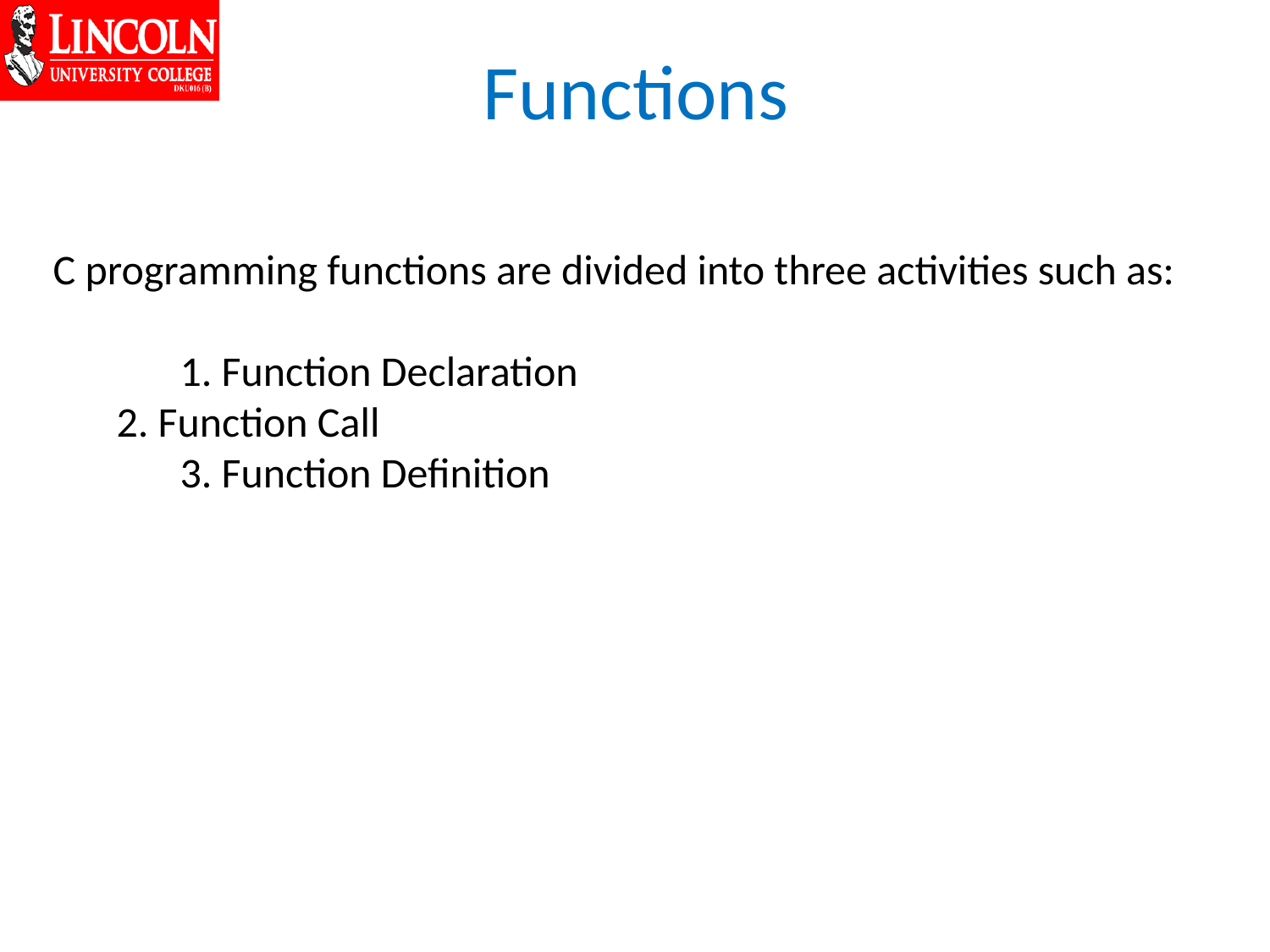

# Functions

C programming functions are divided into three activities such as:

	1. Function Declaration
2. Function Call
	3. Function Definition